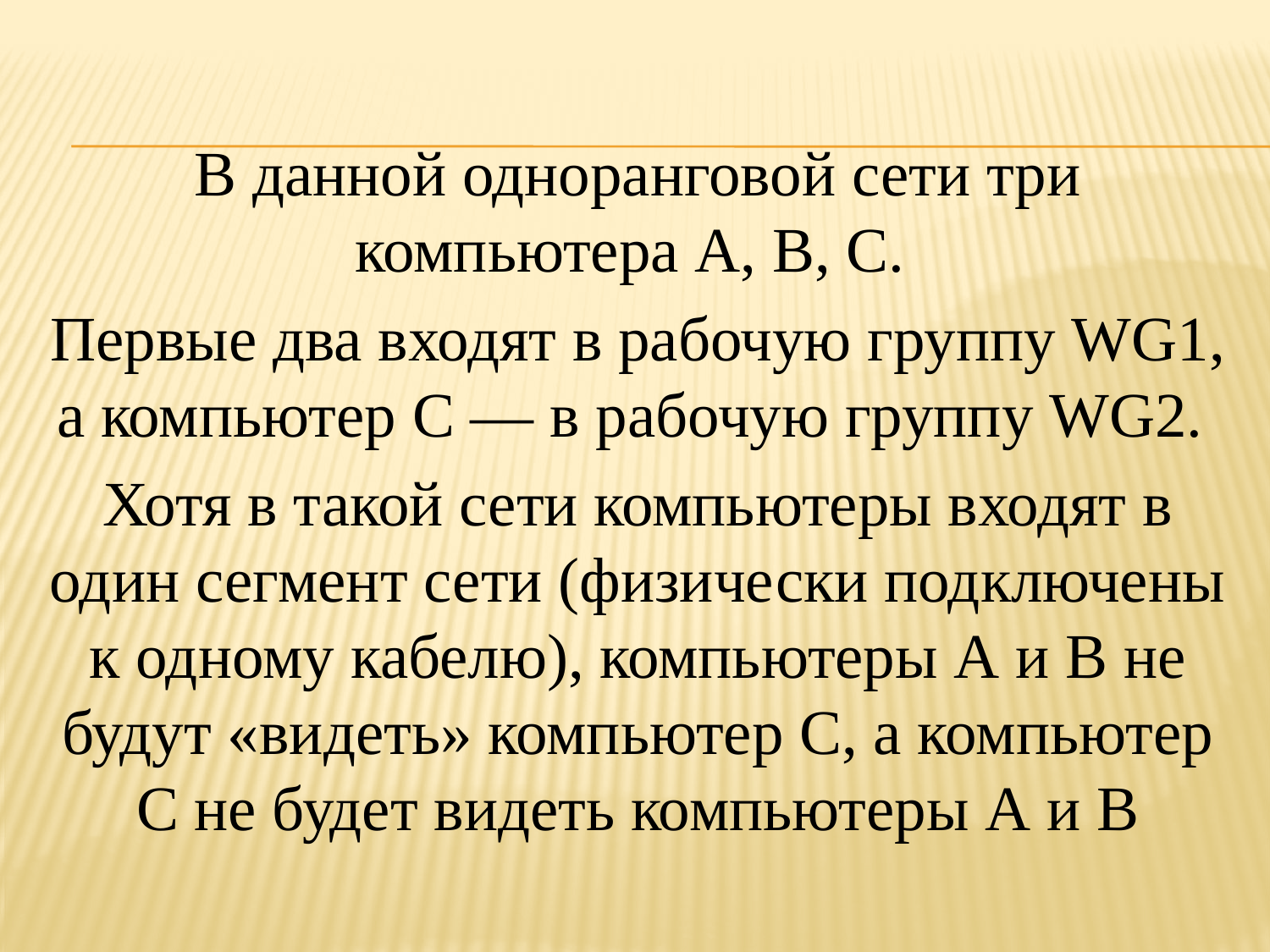

В данной одноранговой сети три компьютера А, В, С.
Первые два входят в рабочую группу WG1, а компьютер С — в рабочую группу WG2.
Хотя в такой сети компьютеры входят в один сегмент сети (физически подключены к одному кабелю), компьютеры А и В не будут «видеть» компьютер С, а компьютер С не будет видеть компьютеры А и В